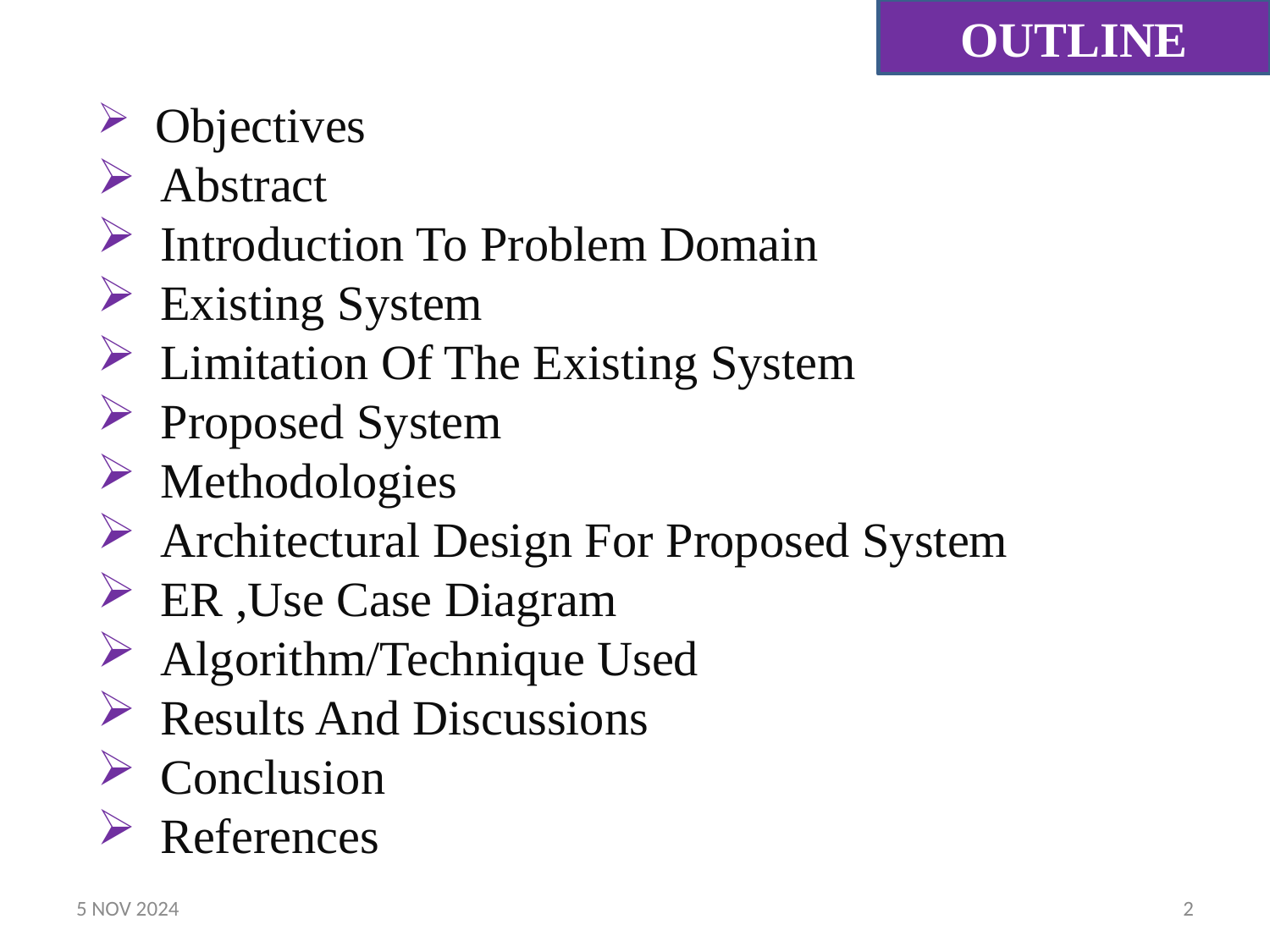

OUTLINE
 Objectives
Abstract
Introduction To Problem Domain
Existing System
Limitation Of The Existing System
Proposed System
Methodologies
Architectural Design For Proposed System
ER ,Use Case Diagram
Algorithm/Technique Used
Results And Discussions
Conclusion
References
5 NOV 2024
2